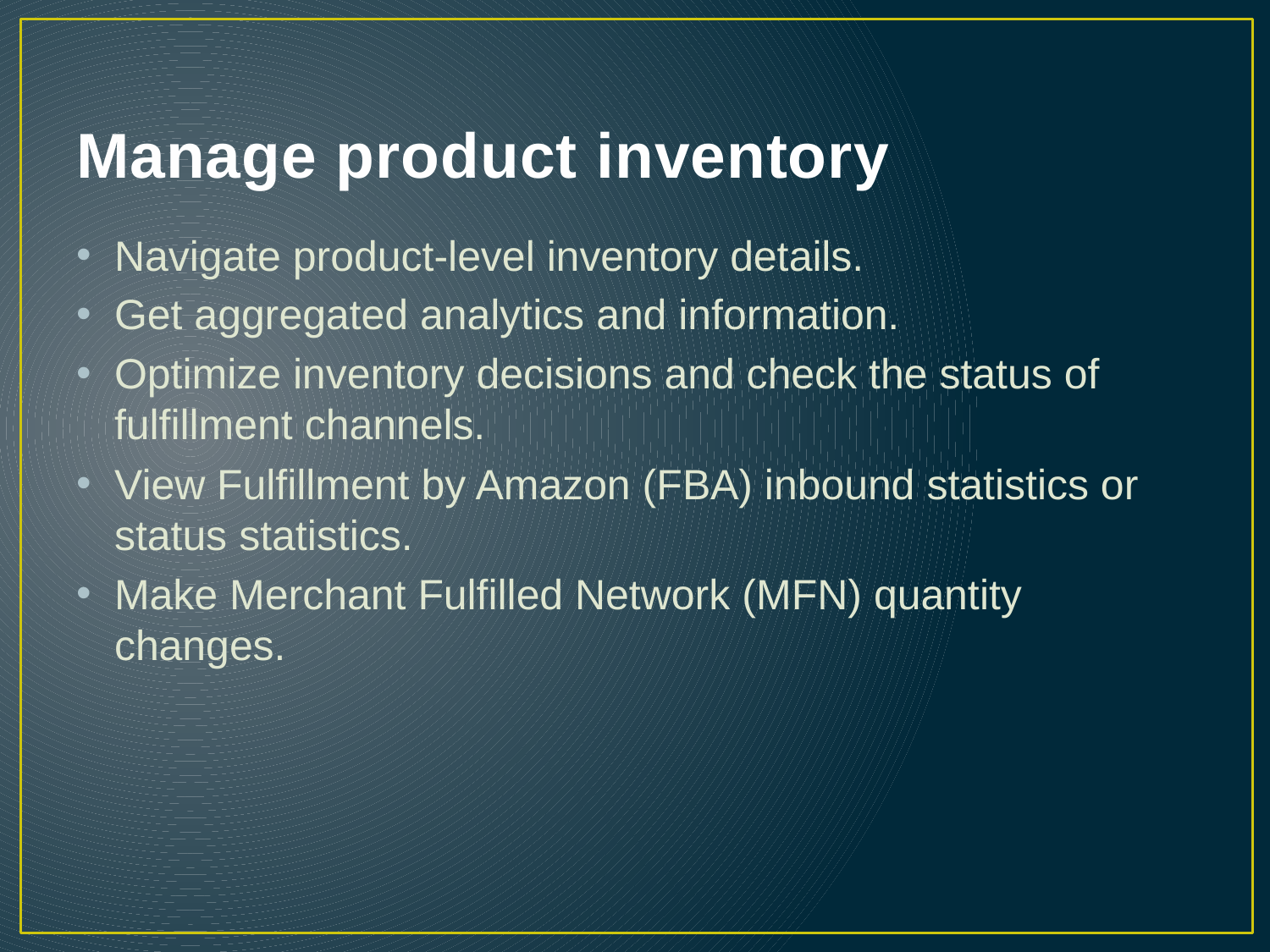

# Manage product inventory
Navigate product-level inventory details.
Get aggregated analytics and information.
Optimize inventory decisions and check the status of fulfillment channels.
View Fulfillment by Amazon (FBA) inbound statistics or status statistics.
Make Merchant Fulfilled Network (MFN) quantity changes.